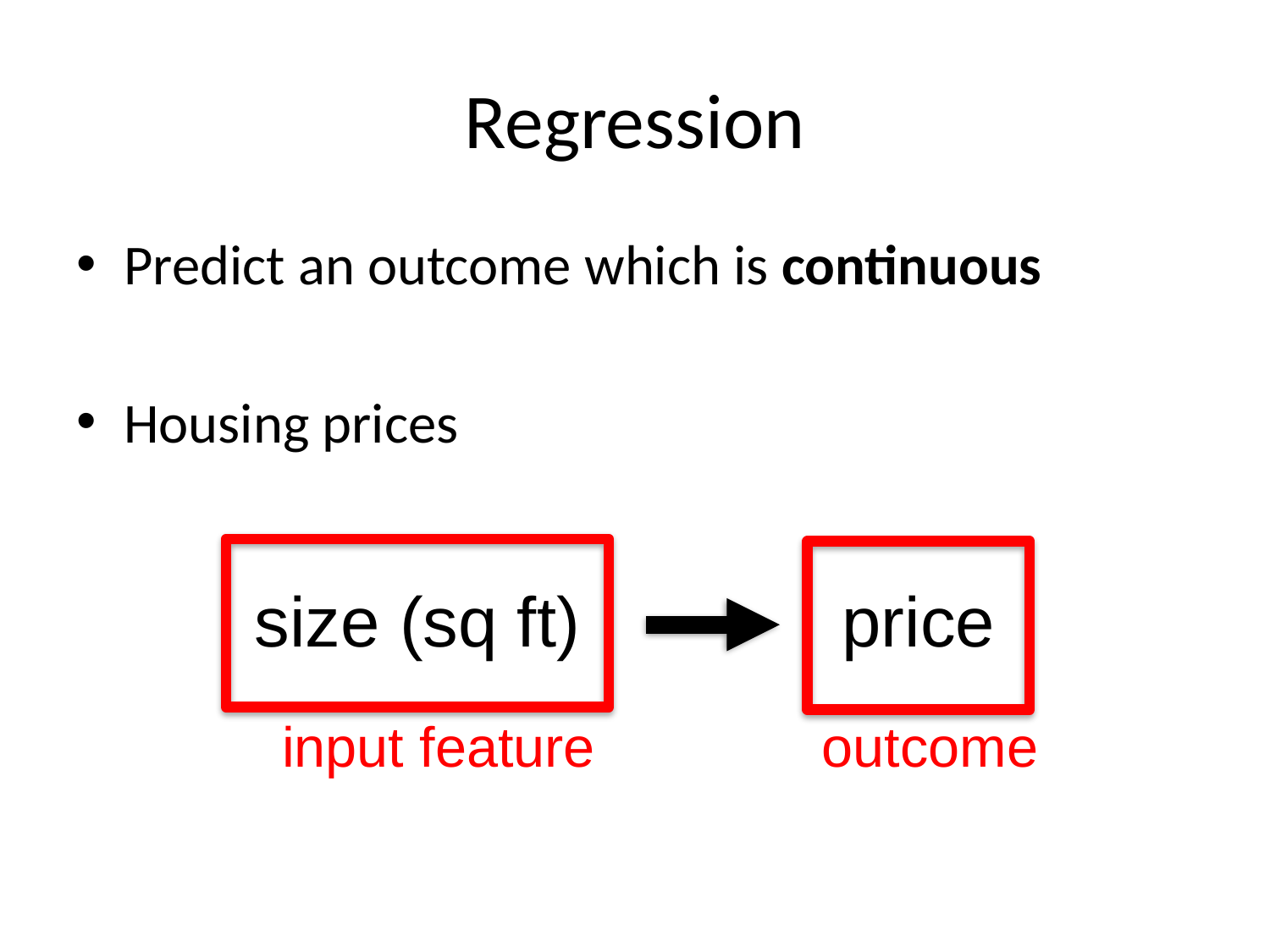

# Regression
Predict an outcome which is continuous

Housing prices

size (sq ft)
price
input feature
outcome